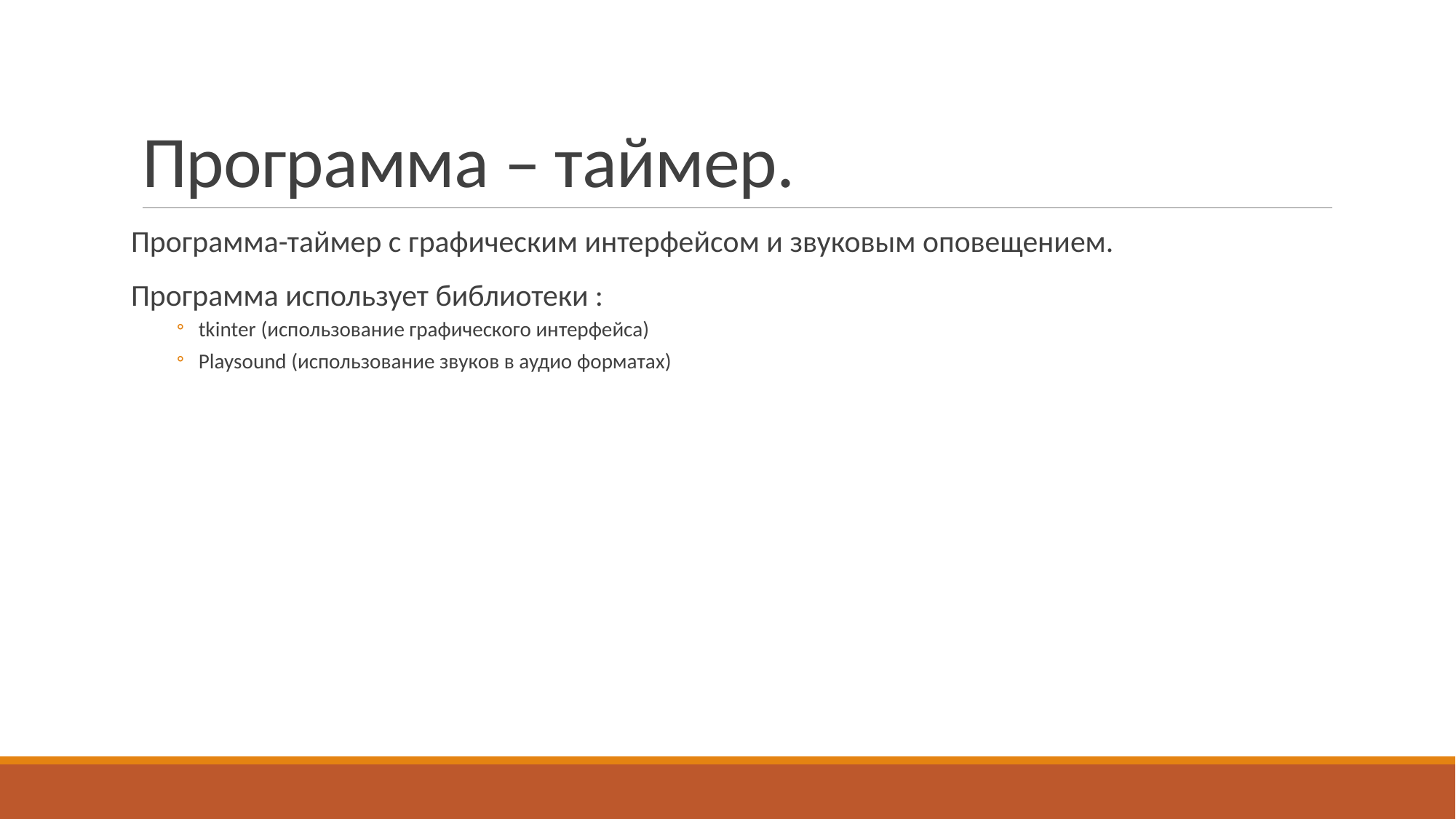

# Программа – таймер.
Программа-таймер с графическим интерфейсом и звуковым оповещением.
Программа использует библиотеки :
tkinter (использование графического интерфейса)
Playsound (использование звуков в аудио форматах)